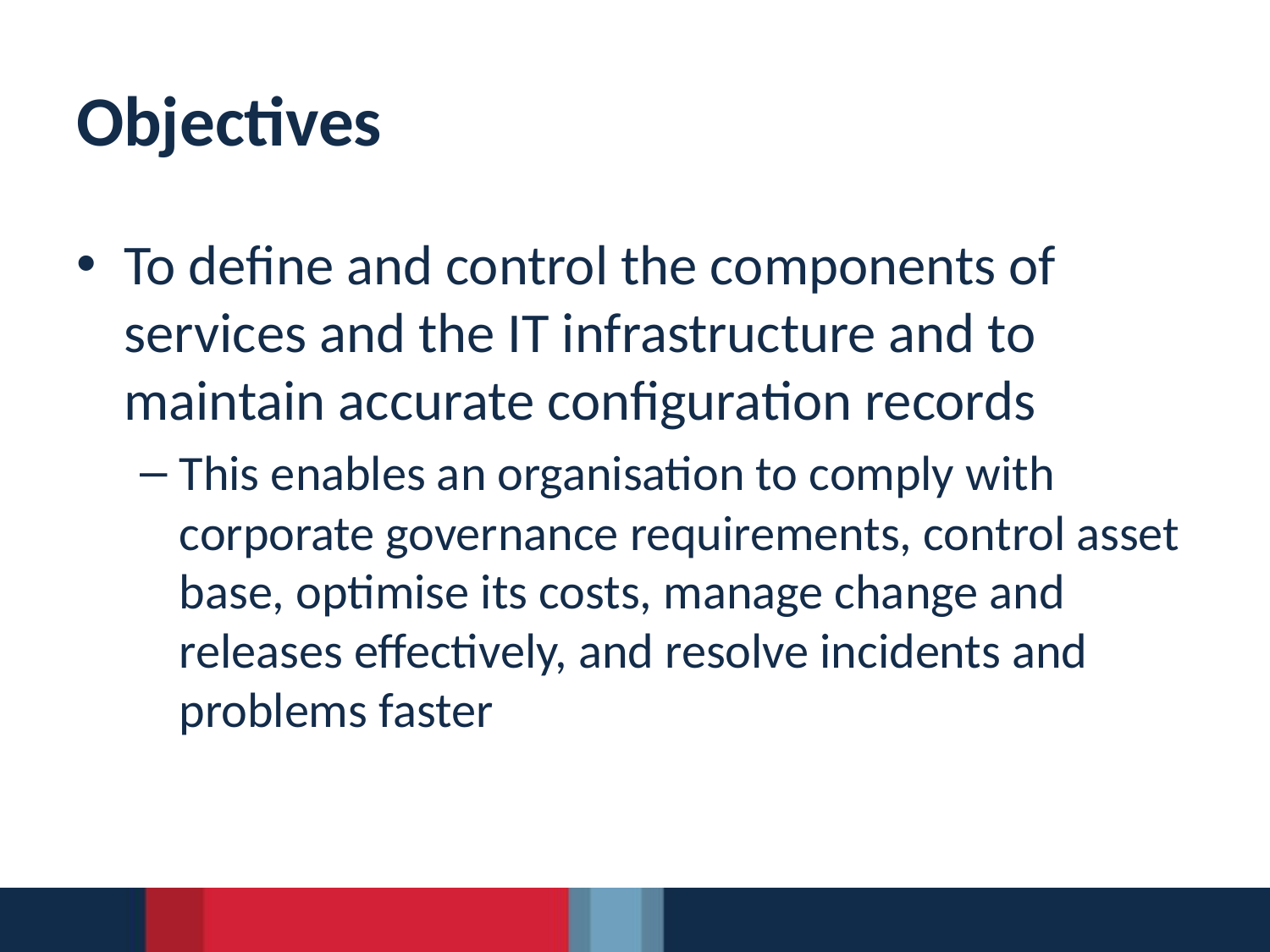

# Objectives
To define and control the components of services and the IT infrastructure and to maintain accurate configuration records
This enables an organisation to comply with corporate governance requirements, control asset base, optimise its costs, manage change and releases effectively, and resolve incidents and problems faster